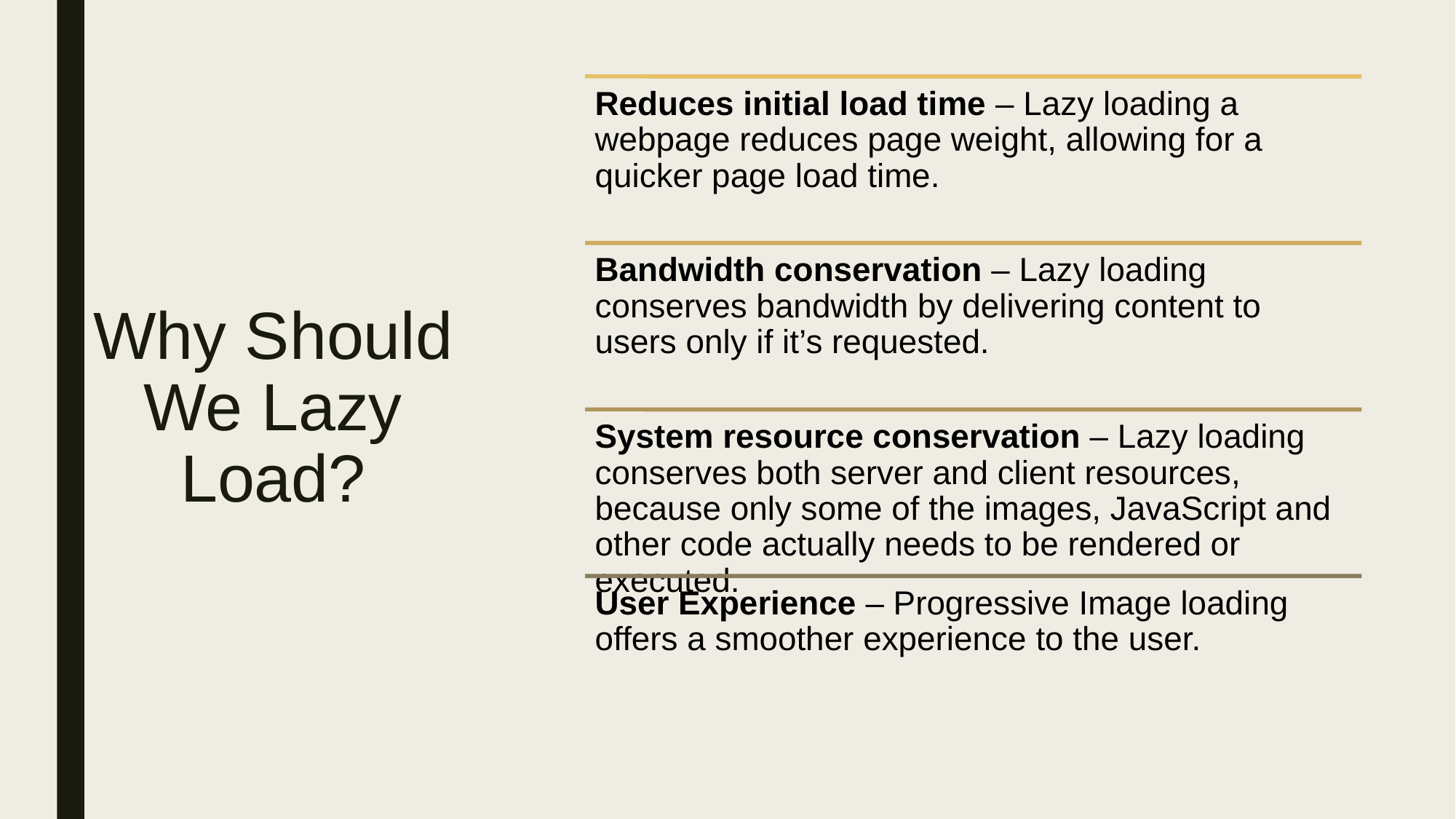

# Why Should We Lazy Load?
Reduces initial load time – Lazy loading a webpage reduces page weight, allowing for a quicker page load time.
Bandwidth conservation – Lazy loading conserves bandwidth by delivering content to users only if it’s requested.
System resource conservation – Lazy loading conserves both server and client resources, because only some of the images, JavaScript and other code actually needs to be rendered or executed.
User Experience – Progressive Image loading offers a smoother experience to the user.